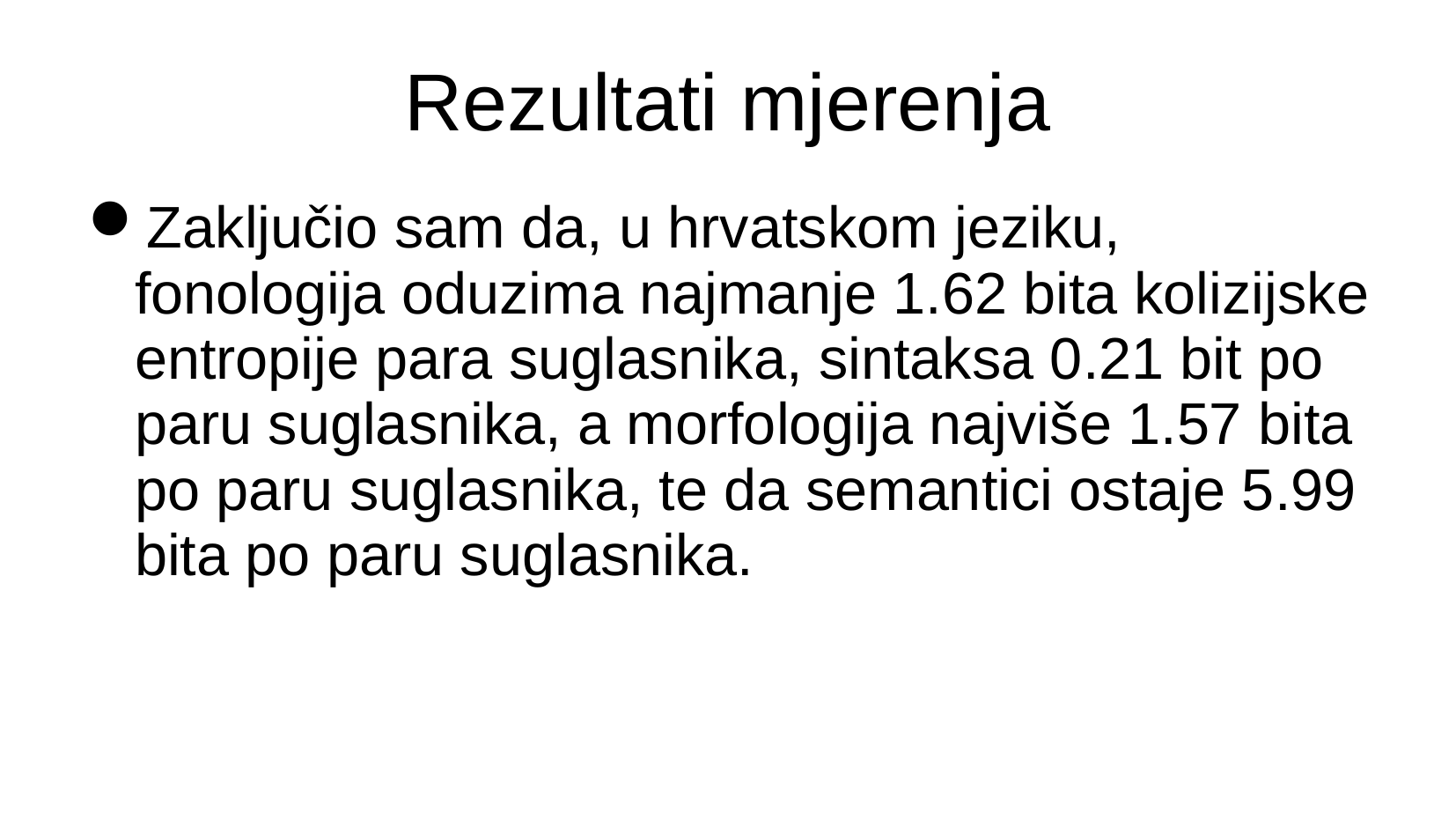

Rezultati mjerenja
Zaključio sam da, u hrvatskom jeziku, fonologija oduzima najmanje 1.62 bita kolizijske entropije para suglasnika, sintaksa 0.21 bit po paru suglasnika, a morfologija najviše 1.57 bita po paru suglasnika, te da semantici ostaje 5.99 bita po paru suglasnika.